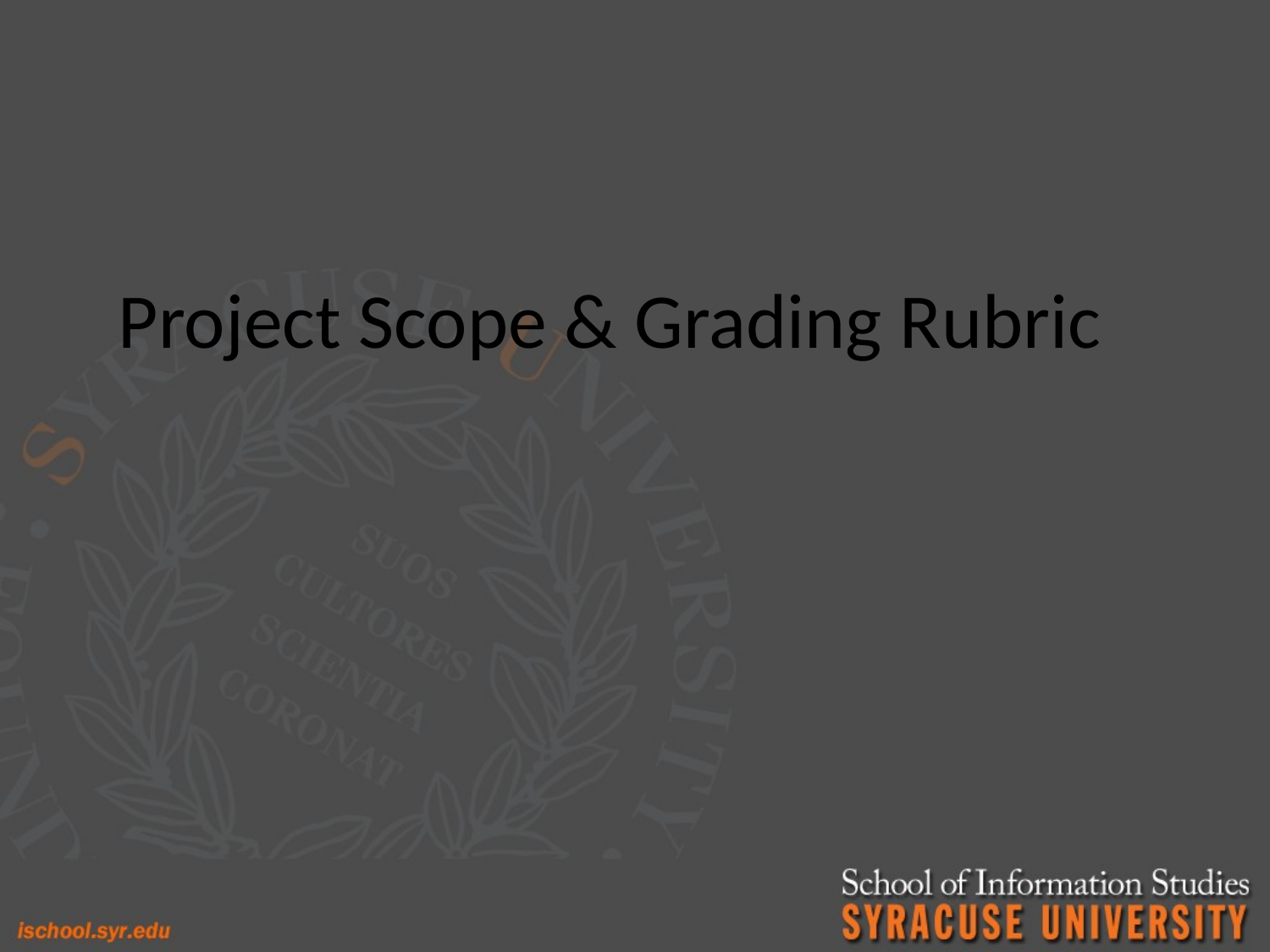

Click to	edit Master title	style

Project Scope & Grading Rubric